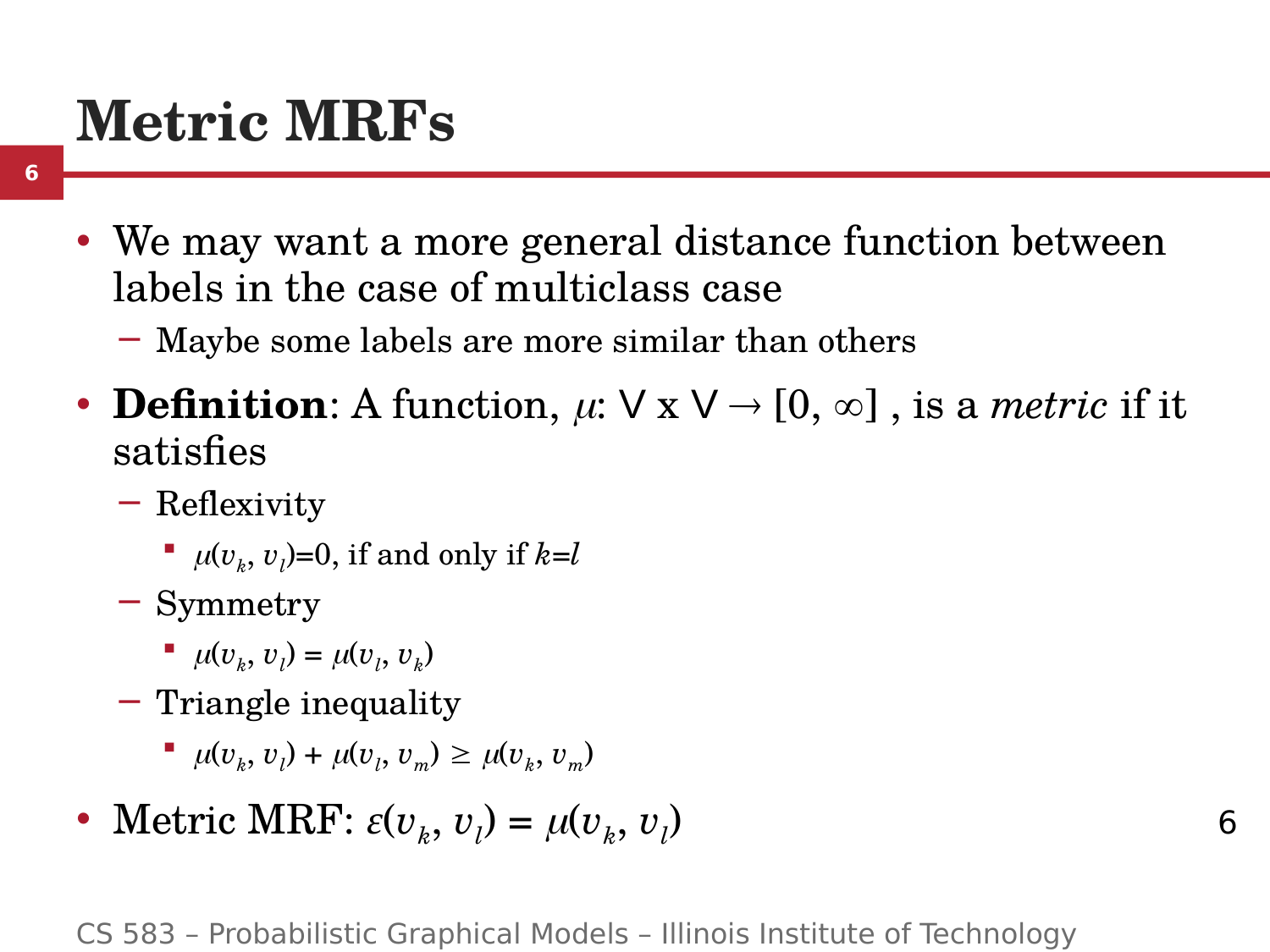

# Metric MRFs
We may want a more general distance function between labels in the case of multiclass case
Maybe some labels are more similar than others
Definition: A function, μ: V x V → [0, ∞] , is a metric if it satisfies
Reflexivity
μ(vk, vl)=0, if and only if k=l
Symmetry
μ(vk, vl) = μ(vl, vk)
Triangle inequality
μ(vk, vl) + μ(vl, vm) ≥ μ(vk, vm)
Metric MRF: ɛ(vk, vl) = μ(vk, vl)
6
CS 583 – Probabilistic Graphical Models – Illinois Institute of Technology